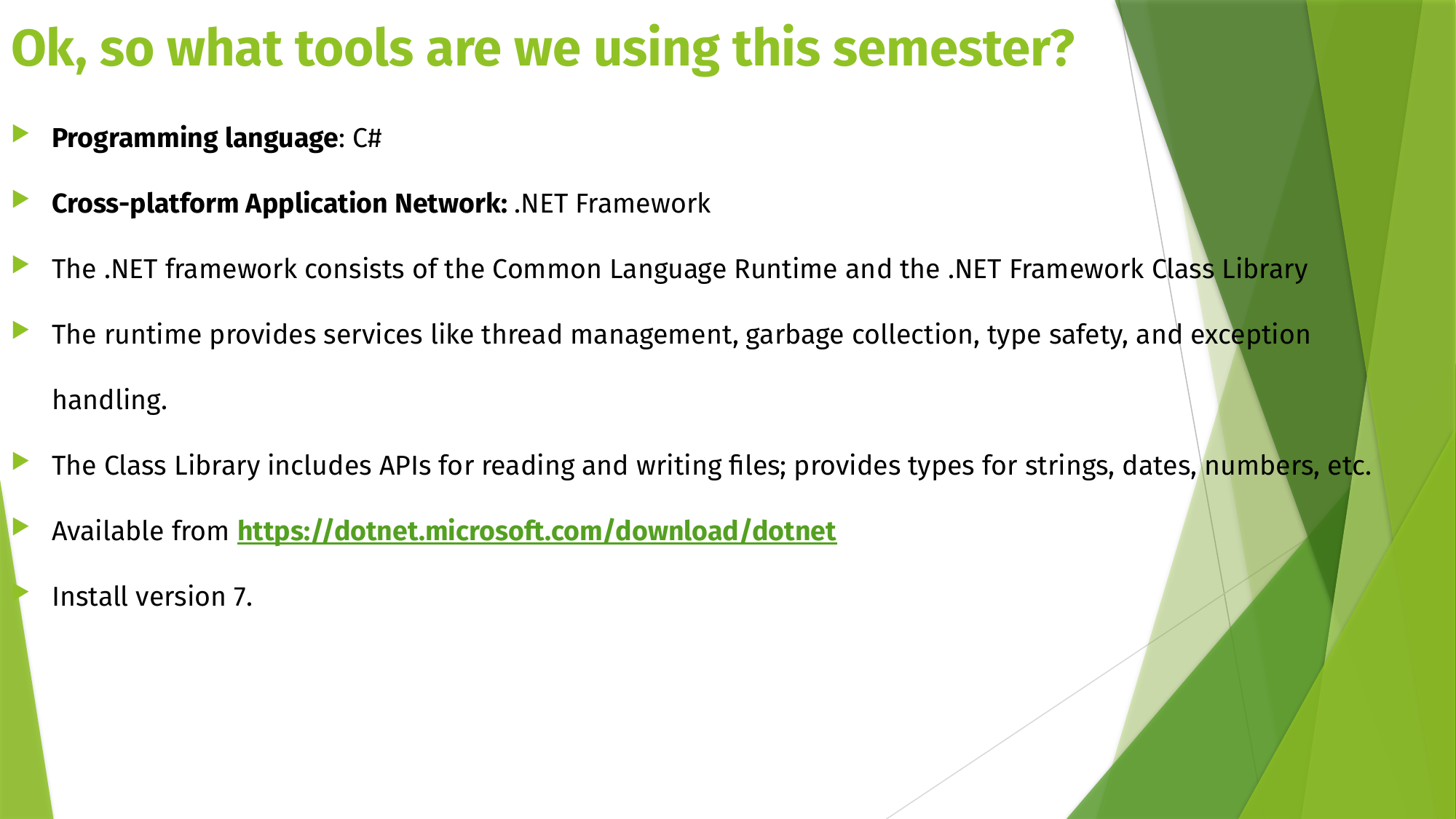

# Ok, so what tools are we using this semester?
Programming language: C#
Cross-platform Application Network: .NET Framework
The .NET framework consists of the Common Language Runtime and the .NET Framework Class Library
The runtime provides services like thread management, garbage collection, type safety, and exception handling.
The Class Library includes APIs for reading and writing files; provides types for strings, dates, numbers, etc.
Available from https://dotnet.microsoft.com/download/dotnet
Install version 7.